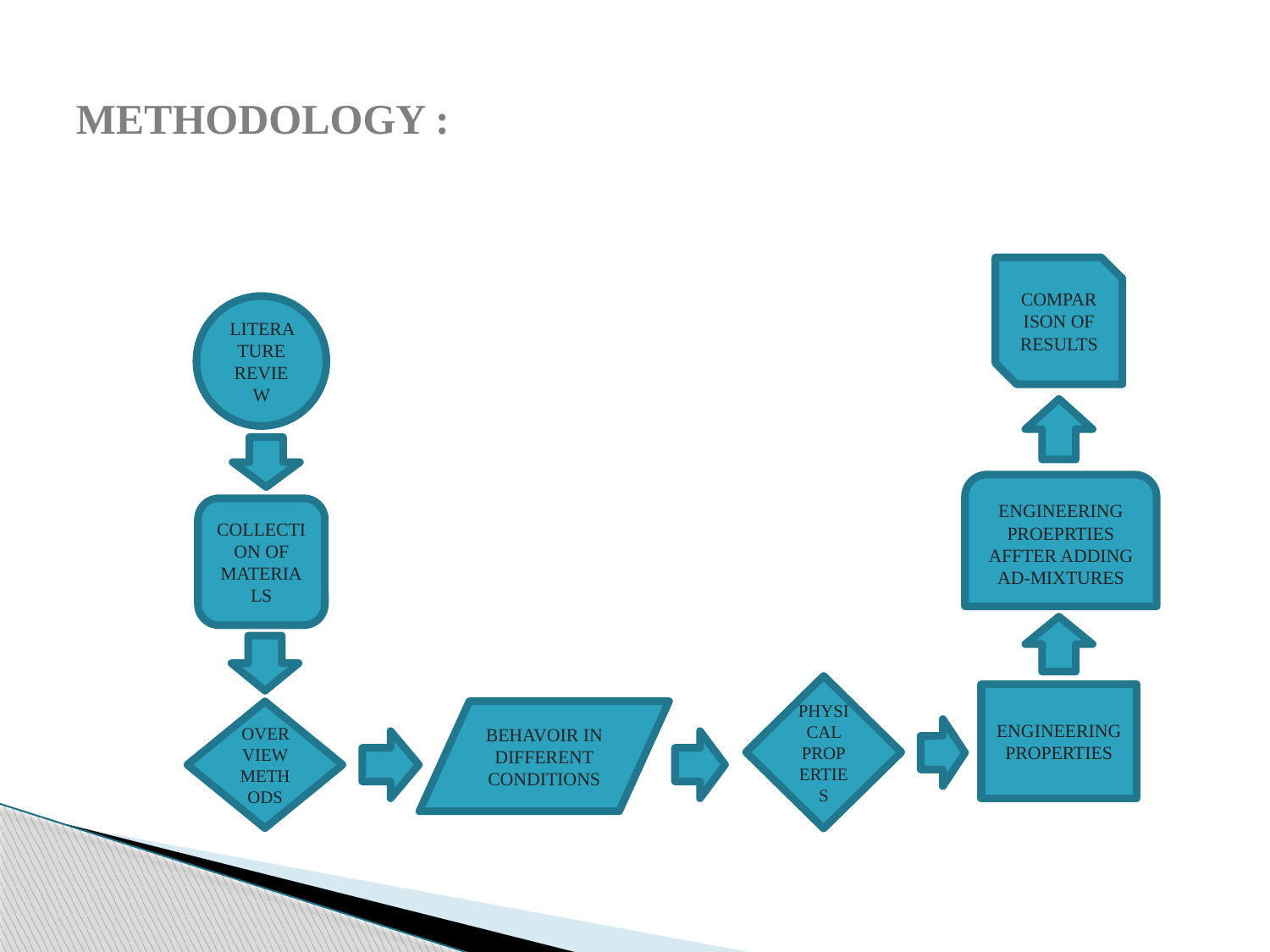

# METHODOLOGY :

 	      .
COMPARISON OF RESULTS
LITERATURE REVIEW

ENGINEERING PROEPRTIES AFFTER ADDING AD-MIXTURES
COLLECTION OF MATERIALS

PHYSICAL PROPERTIES
ENGINEERING PROPERTIES
OVERVIEW METHODS
BEHAVOIR IN DIFFERENT CONDITIONS